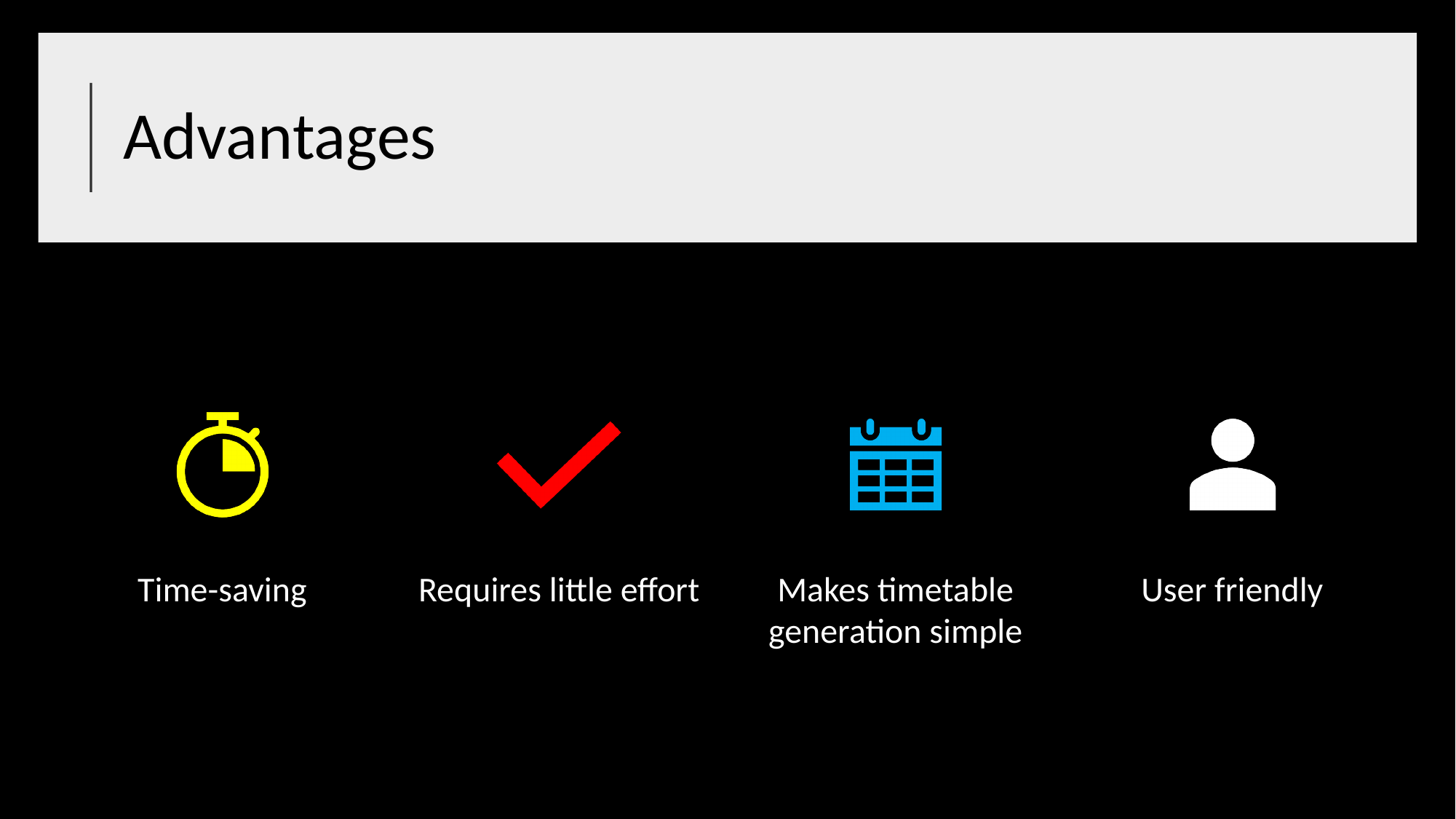

# Advantages
Time-saving
Requires little effort
Makes timetable generation simple
User friendly